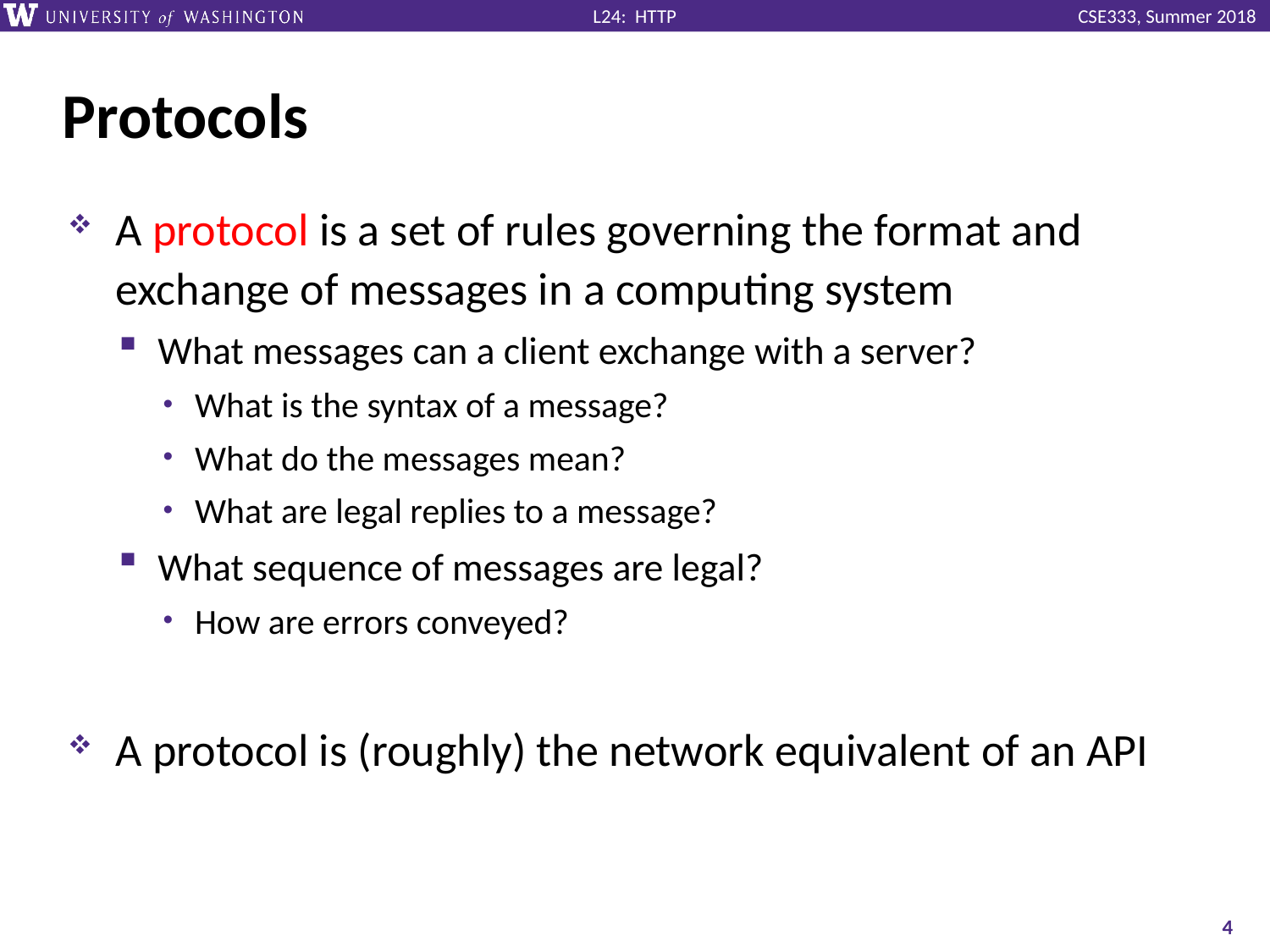

# Protocols
A protocol is a set of rules governing the format and exchange of messages in a computing system
What messages can a client exchange with a server?
What is the syntax of a message?
What do the messages mean?
What are legal replies to a message?
What sequence of messages are legal?
How are errors conveyed?

A protocol is (roughly) the network equivalent of an API
4